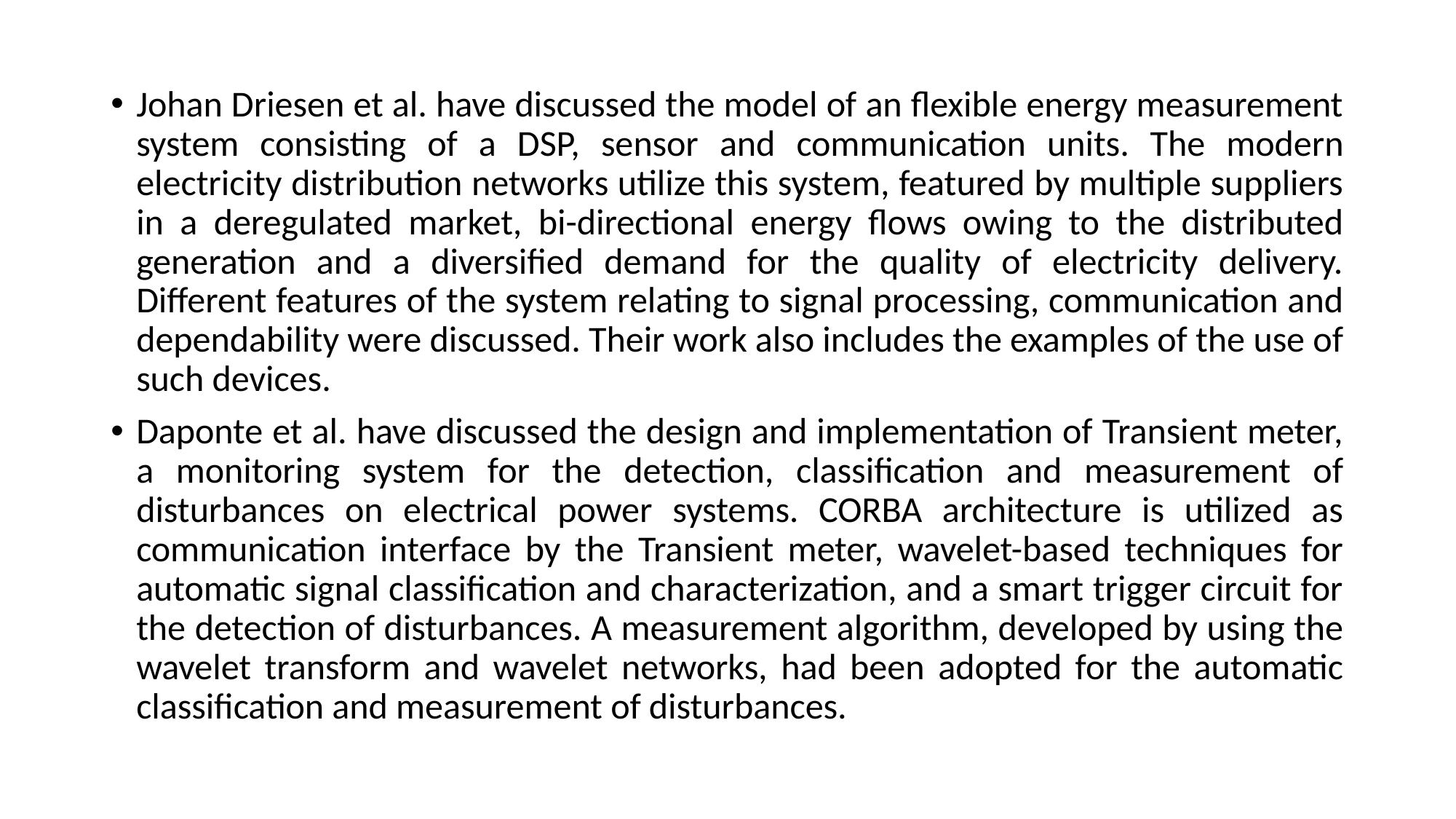

Johan Driesen et al. have discussed the model of an flexible energy measurement system consisting of a DSP, sensor and communication units. The modern electricity distribution networks utilize this system, featured by multiple suppliers in a deregulated market, bi-directional energy flows owing to the distributed generation and a diversified demand for the quality of electricity delivery. Different features of the system relating to signal processing, communication and dependability were discussed. Their work also includes the examples of the use of such devices.
Daponte et al. have discussed the design and implementation of Transient meter, a monitoring system for the detection, classification and measurement of disturbances on electrical power systems. CORBA architecture is utilized as communication interface by the Transient meter, wavelet-based techniques for automatic signal classification and characterization, and a smart trigger circuit for the detection of disturbances. A measurement algorithm, developed by using the wavelet transform and wavelet networks, had been adopted for the automatic classification and measurement of disturbances.